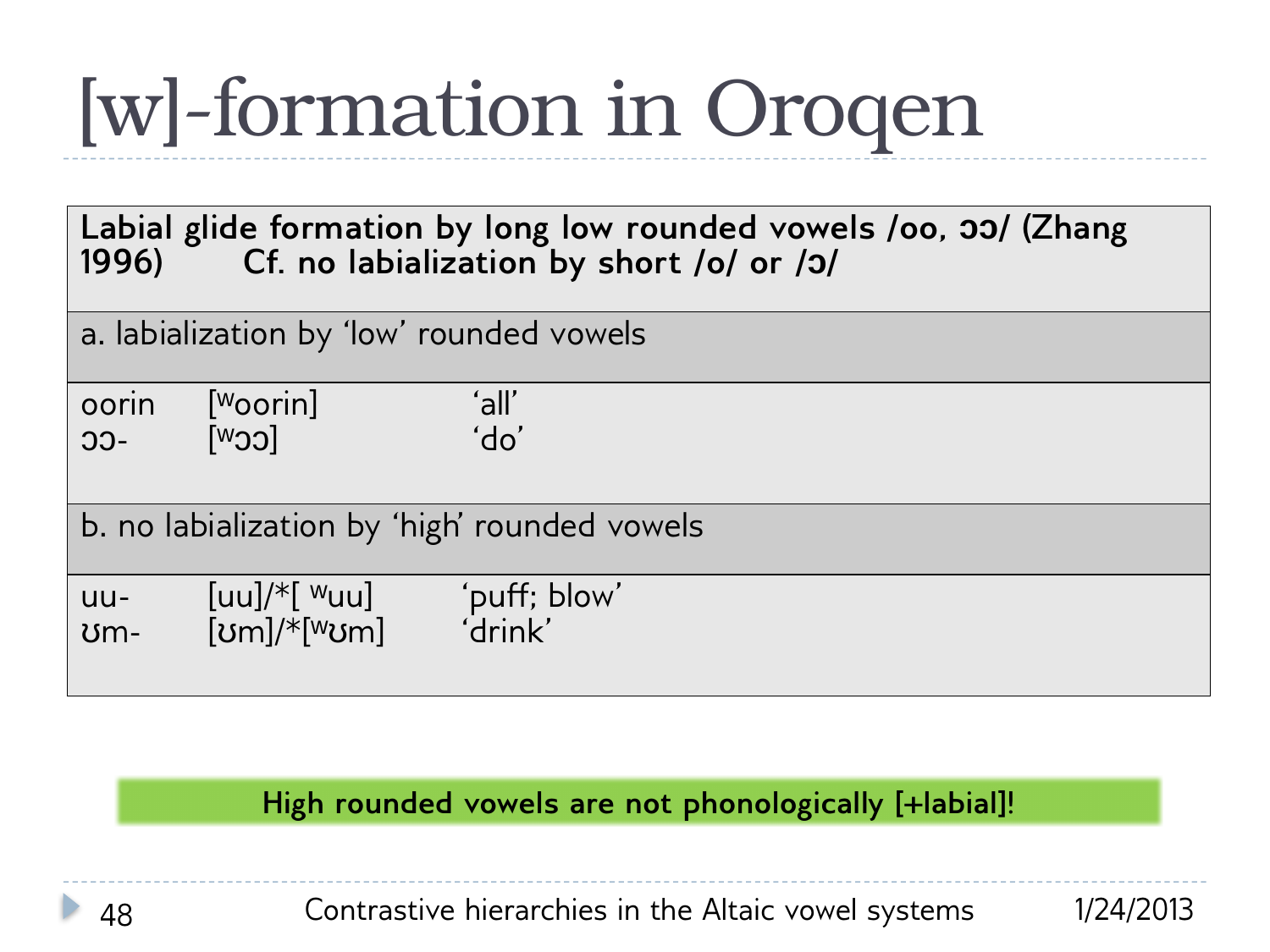

# [w]-formation in Oroqen
| Labial glide formation by long low rounded vowels /oo, ɔɔ/ (Zhang 1996) Cf. no labialization by short /o/ or /ɔ/ |
| --- |
| a. labialization by ‘low’ rounded vowels |
| oorin [ʷoorin] ‘all’ ɔɔ- [ʷɔɔ] ‘do’ |
| b. no labialization by ‘high’ rounded vowels |
| uu- [uu]/\*[ ʷuu] ‘puff; blow’ ʊm- [ʊm]/\*[ʷʊm] ‘drink’ |
High rounded vowels are not phonologically [+labial]!
Contrastive hierarchies in the Altaic vowel systems
1/24/2013
48